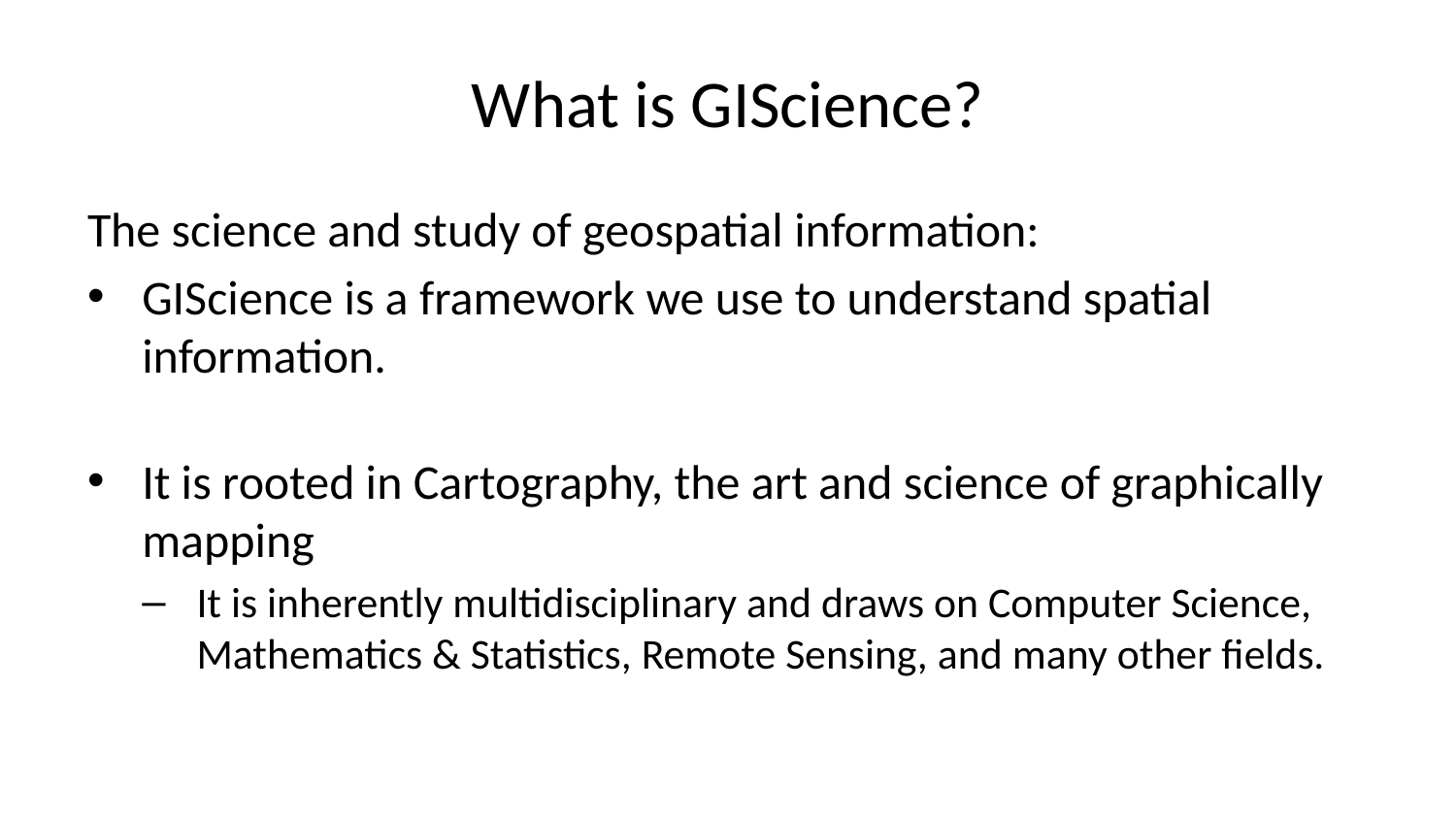

# What is GIScience?
The science and study of geospatial information:
GIScience is a framework we use to understand spatial information.
It is rooted in Cartography, the art and science of graphically mapping
It is inherently multidisciplinary and draws on Computer Science, Mathematics & Statistics, Remote Sensing, and many other fields.